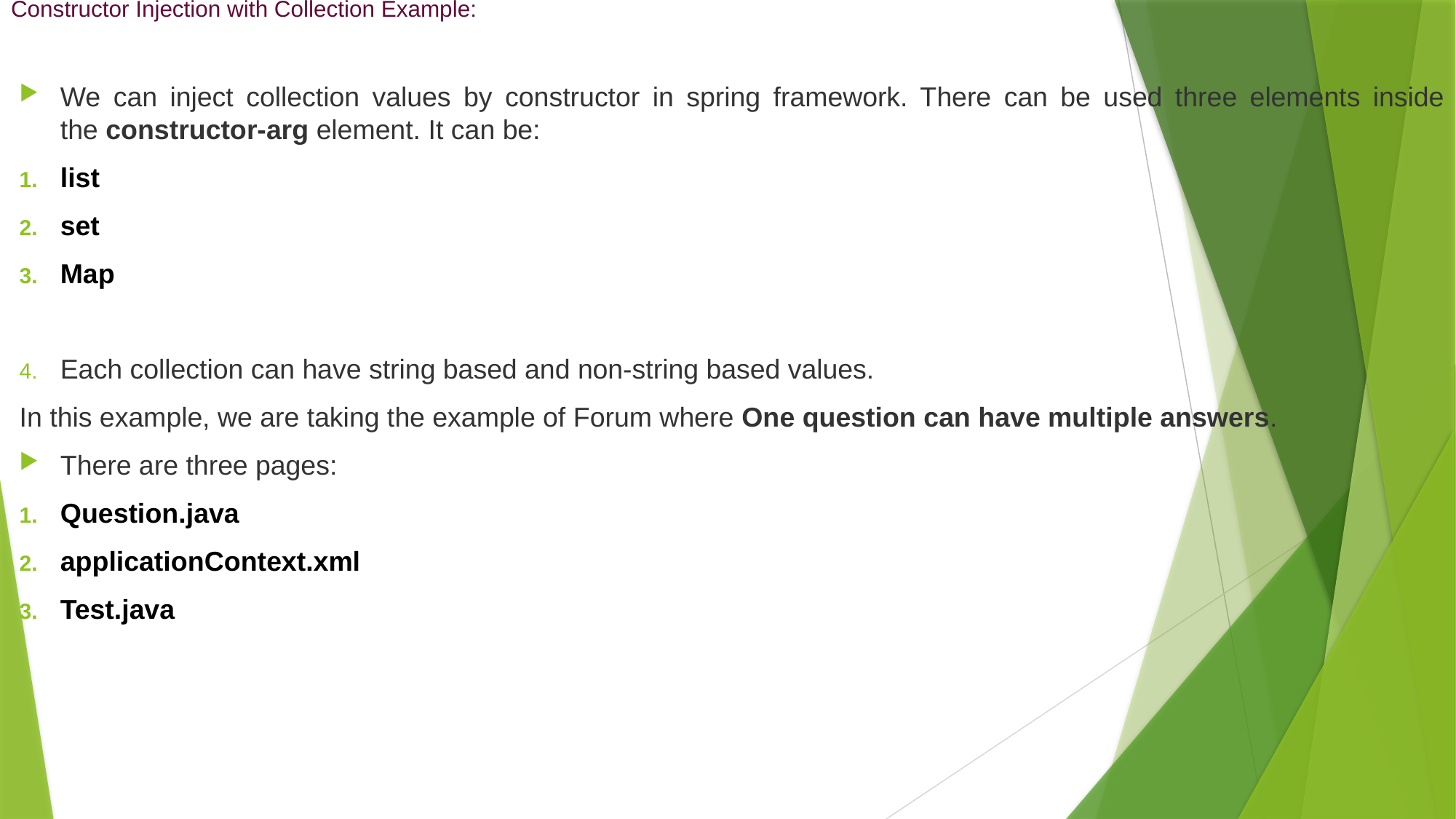

# Constructor Injection with Collection Example:
We can inject collection values by constructor in spring framework. There can be used three elements inside the constructor-arg element. It can be:
list
set
Map

Each collection can have string based and non-string based values.
In this example, we are taking the example of Forum where One question can have multiple answers.
There are three pages:
Question.java
applicationContext.xml
Test.java